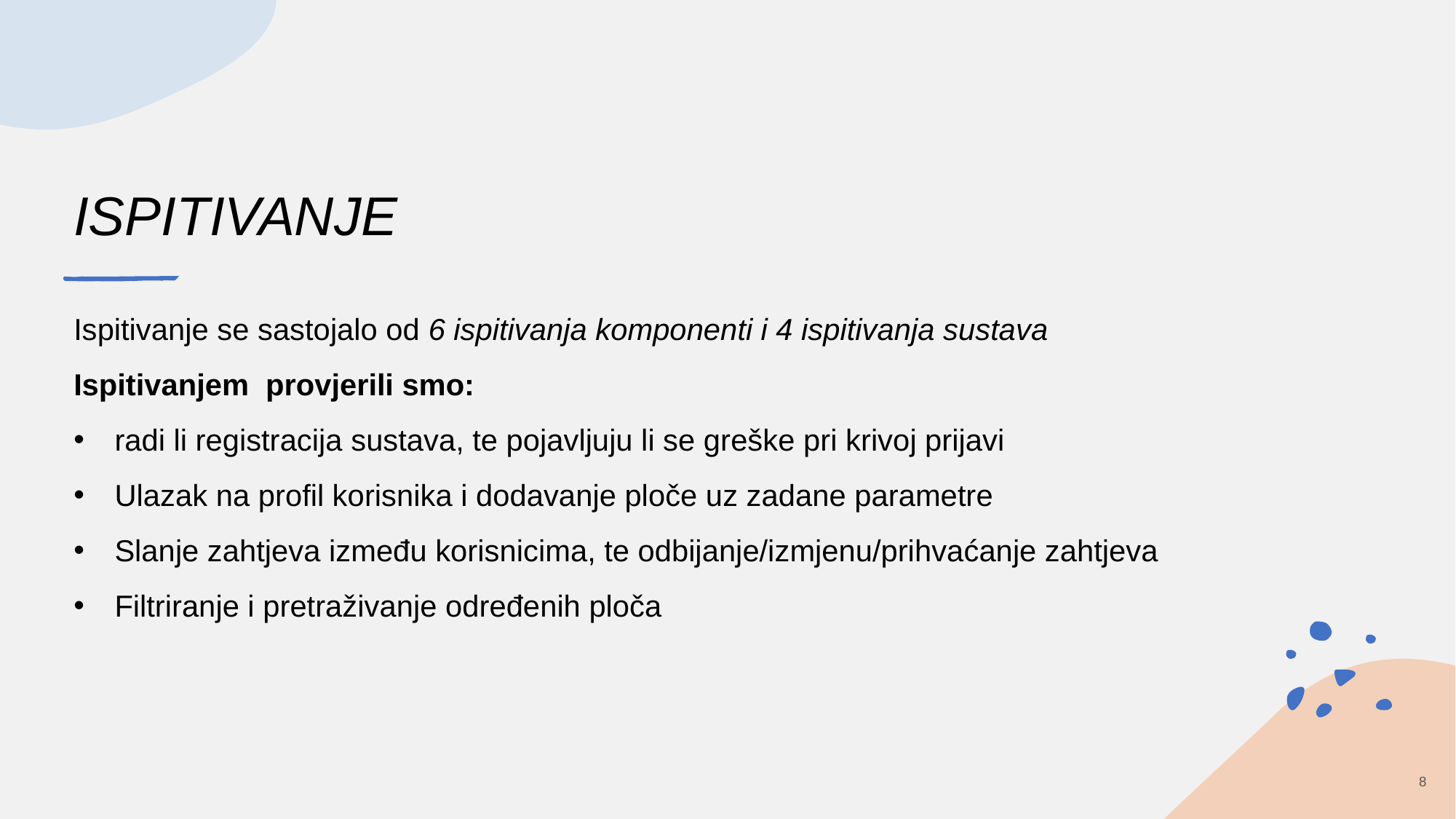

# ISPITIVANJE
Ispitivanje se sastojalo od 6 ispitivanja komponenti i 4 ispitivanja sustava
Ispitivanjem  provjerili smo:
radi li registracija sustava, te pojavljuju li se greške pri krivoj prijavi
Ulazak na profil korisnika i dodavanje ploče uz zadane parametre
Slanje zahtjeva između korisnicima, te odbijanje/izmjenu/prihvaćanje zahtjeva
Filtriranje i pretraživanje određenih ploča
8